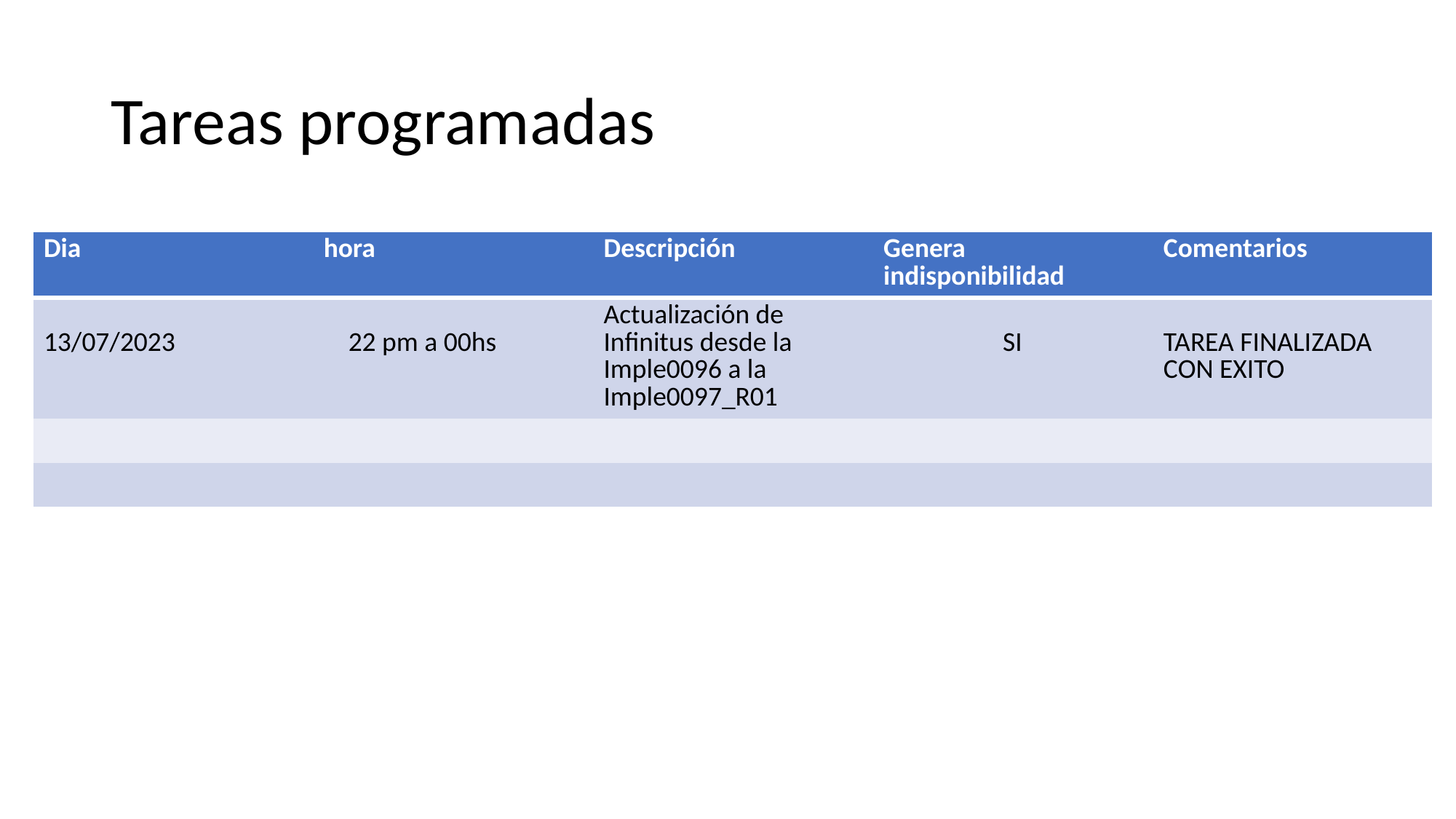

# Tareas programadas
| Dia | hora | Descripción | Genera indisponibilidad | Comentarios |
| --- | --- | --- | --- | --- |
| 13/07/2023 | 22 pm a 00hs | Actualización de Infinitus desde la Imple0096 a la Imple0097\_R01 | SI | TAREA FINALIZADA CON EXITO |
|  |  |  |  |  |
|  |  |  |  |  |